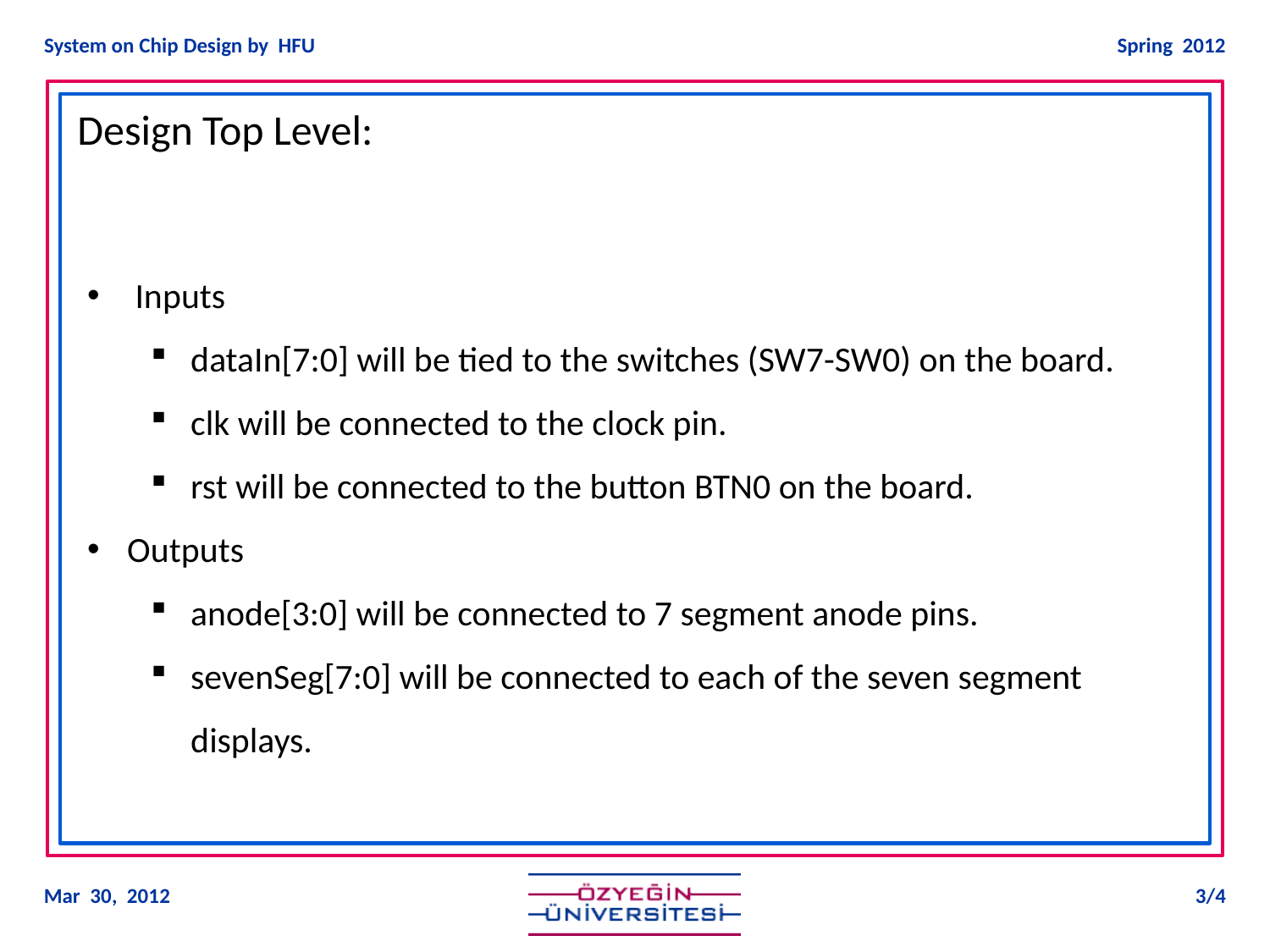

Design Top Level:
Inputs
dataIn[7:0] will be tied to the switches (SW7-SW0) on the board.
clk will be connected to the clock pin.
rst will be connected to the button BTN0 on the board.
Outputs
anode[3:0] will be connected to 7 segment anode pins.
sevenSeg[7:0] will be connected to each of the seven segment displays.